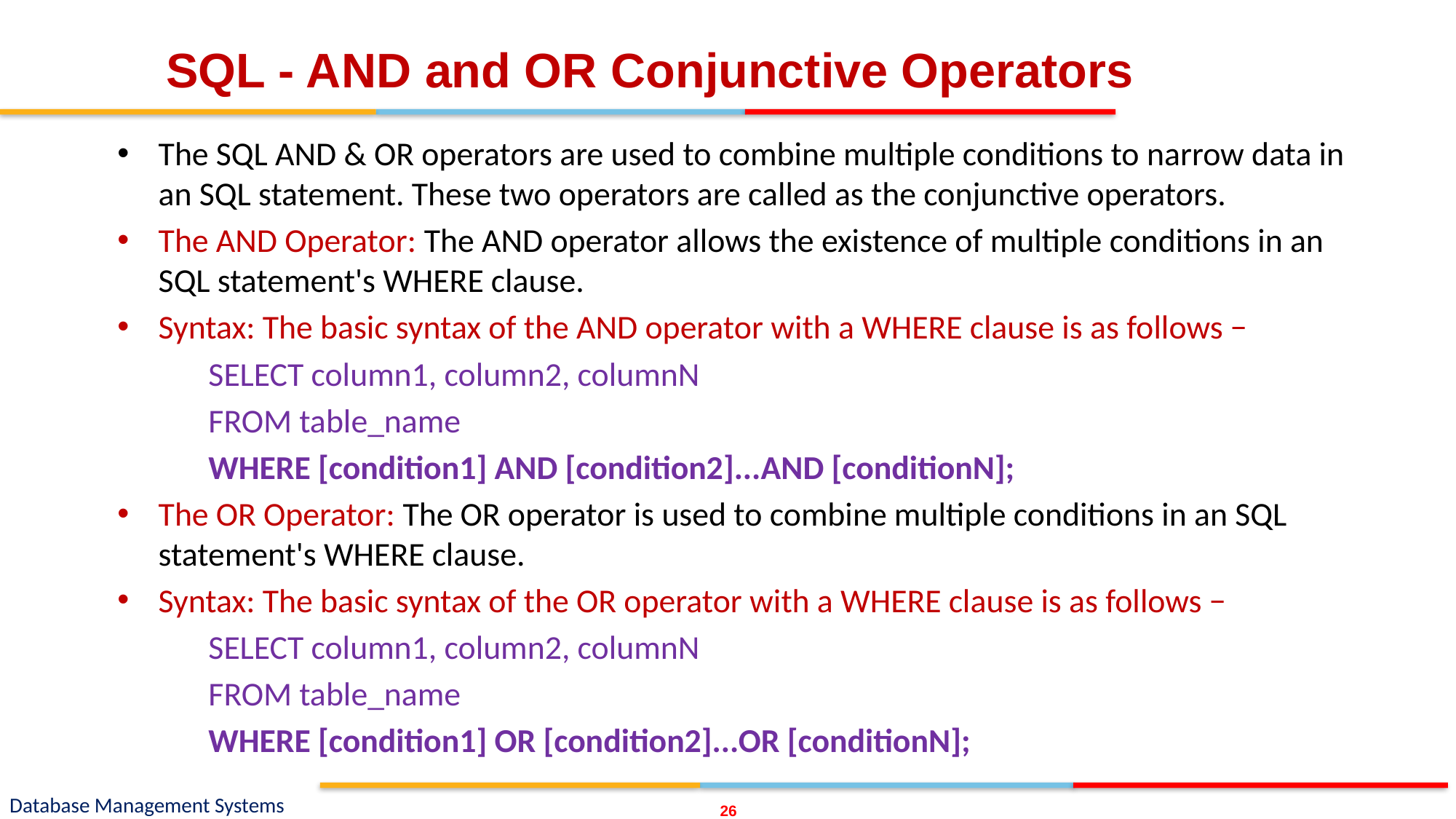

# SQL - AND and OR Conjunctive Operators
The SQL AND & OR operators are used to combine multiple conditions to narrow data in an SQL statement. These two operators are called as the conjunctive operators.
The AND Operator: The AND operator allows the existence of multiple conditions in an SQL statement's WHERE clause.
Syntax: The basic syntax of the AND operator with a WHERE clause is as follows −
SELECT column1, column2, columnN
FROM table_name
WHERE [condition1] AND [condition2]...AND [conditionN];
The OR Operator: The OR operator is used to combine multiple conditions in an SQL statement's WHERE clause.
Syntax: The basic syntax of the OR operator with a WHERE clause is as follows −
SELECT column1, column2, columnN
FROM table_name
WHERE [condition1] OR [condition2]...OR [conditionN];